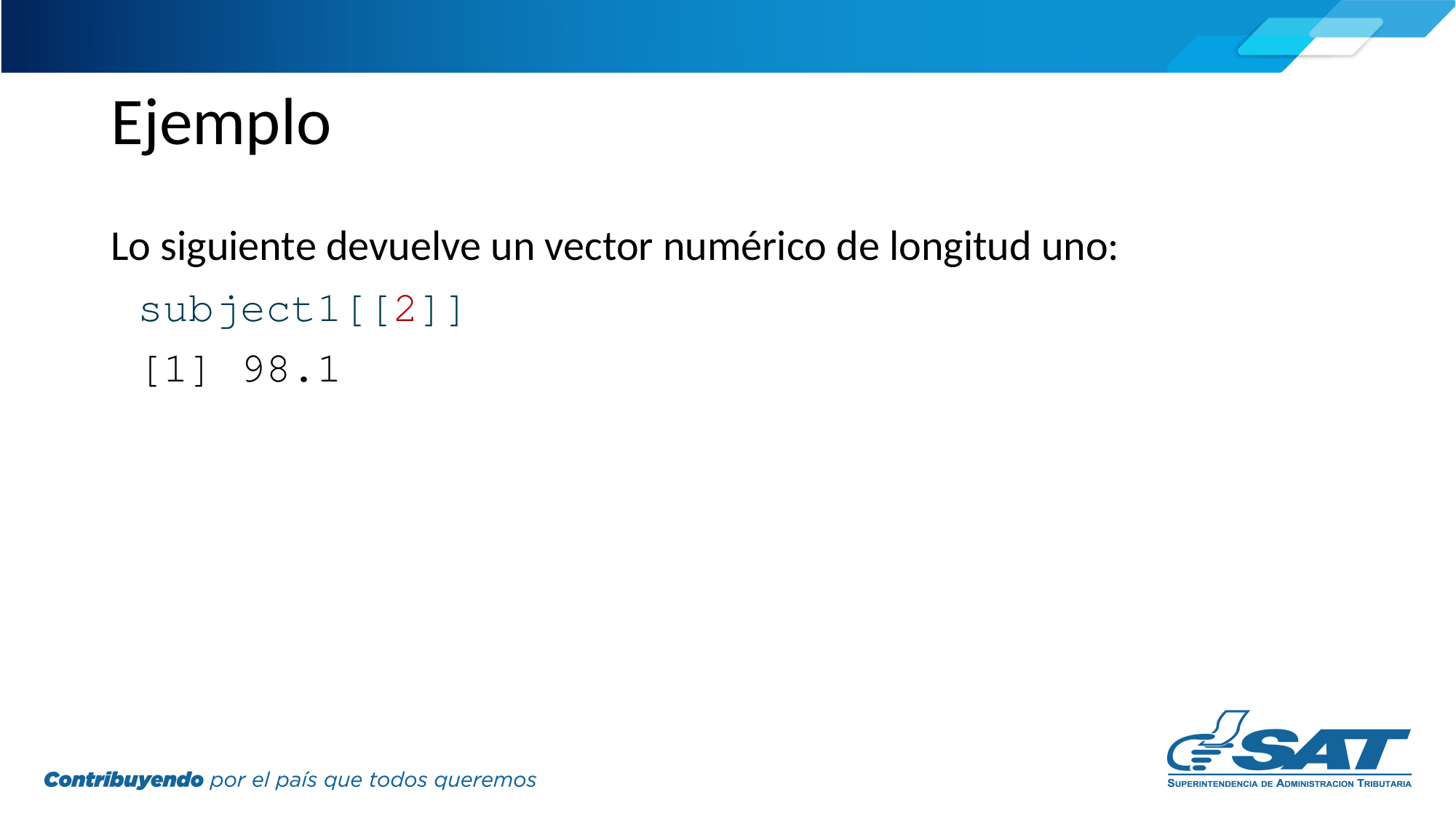

# Ejemplo
Lo siguiente devuelve un vector numérico de longitud uno:
subject1[[2]]
[1] 98.1